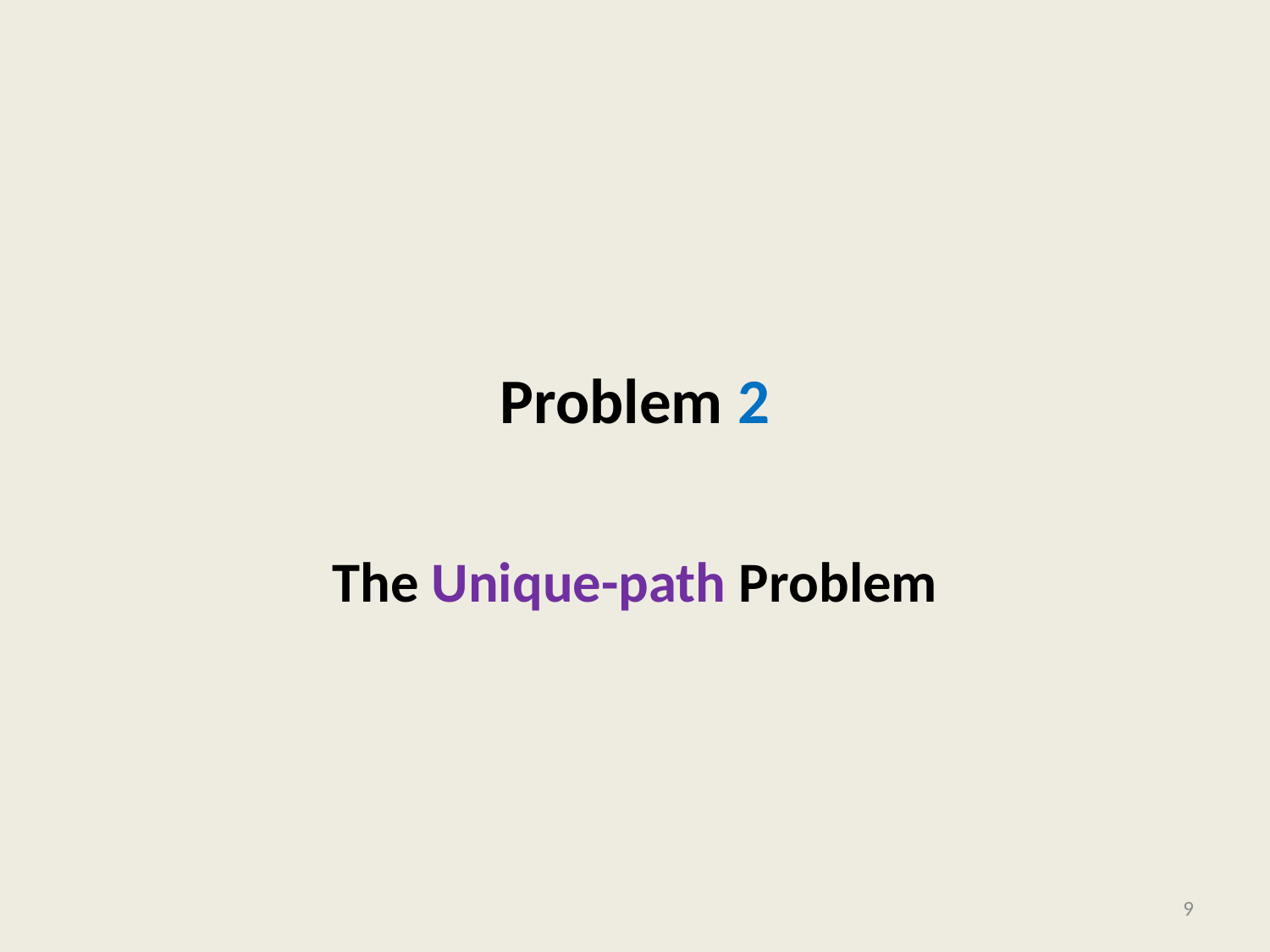

# Problem 2
The Unique-path Problem
9